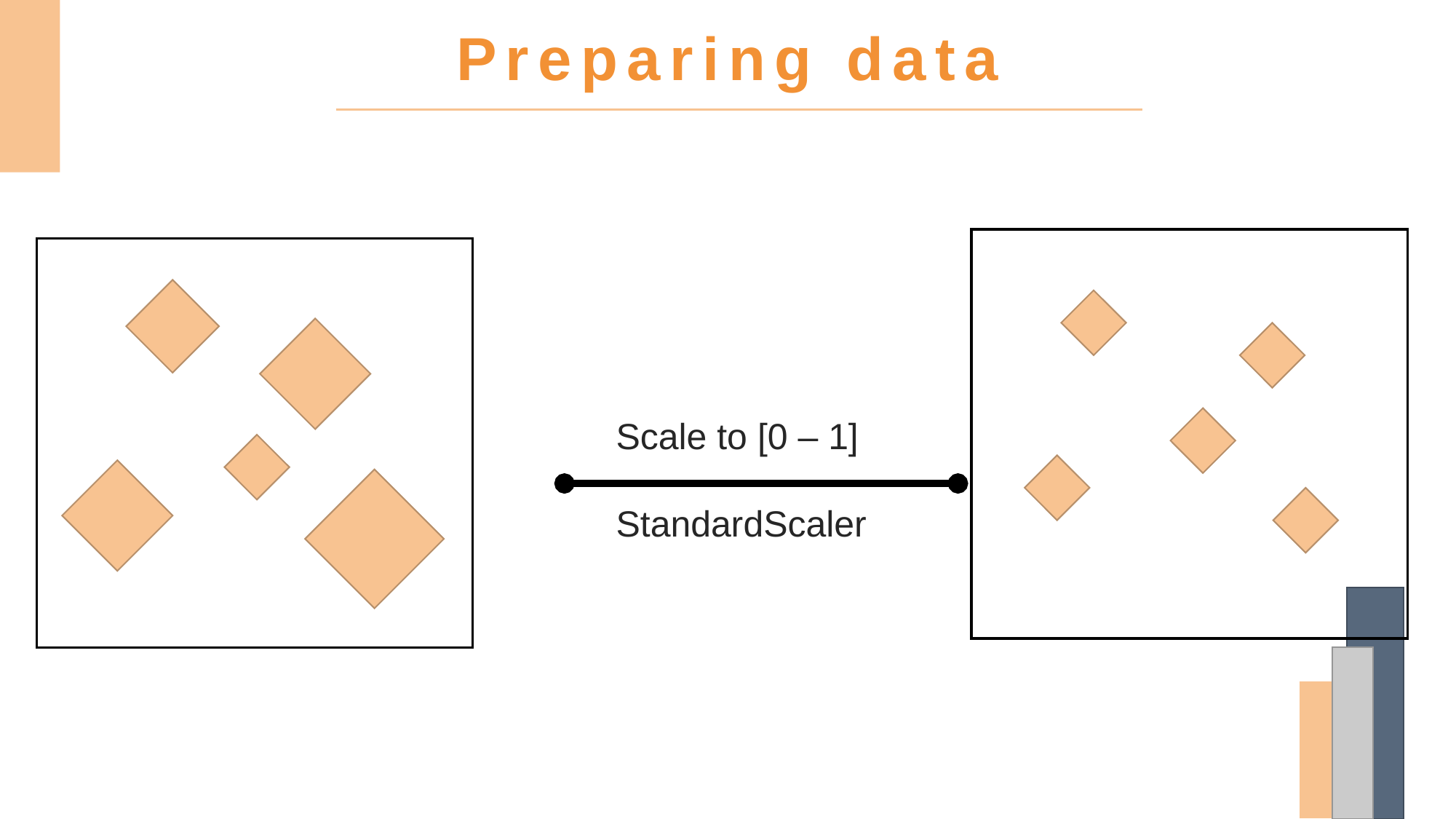

Preparing data

Scale to [0 – 1]

StandardScaler